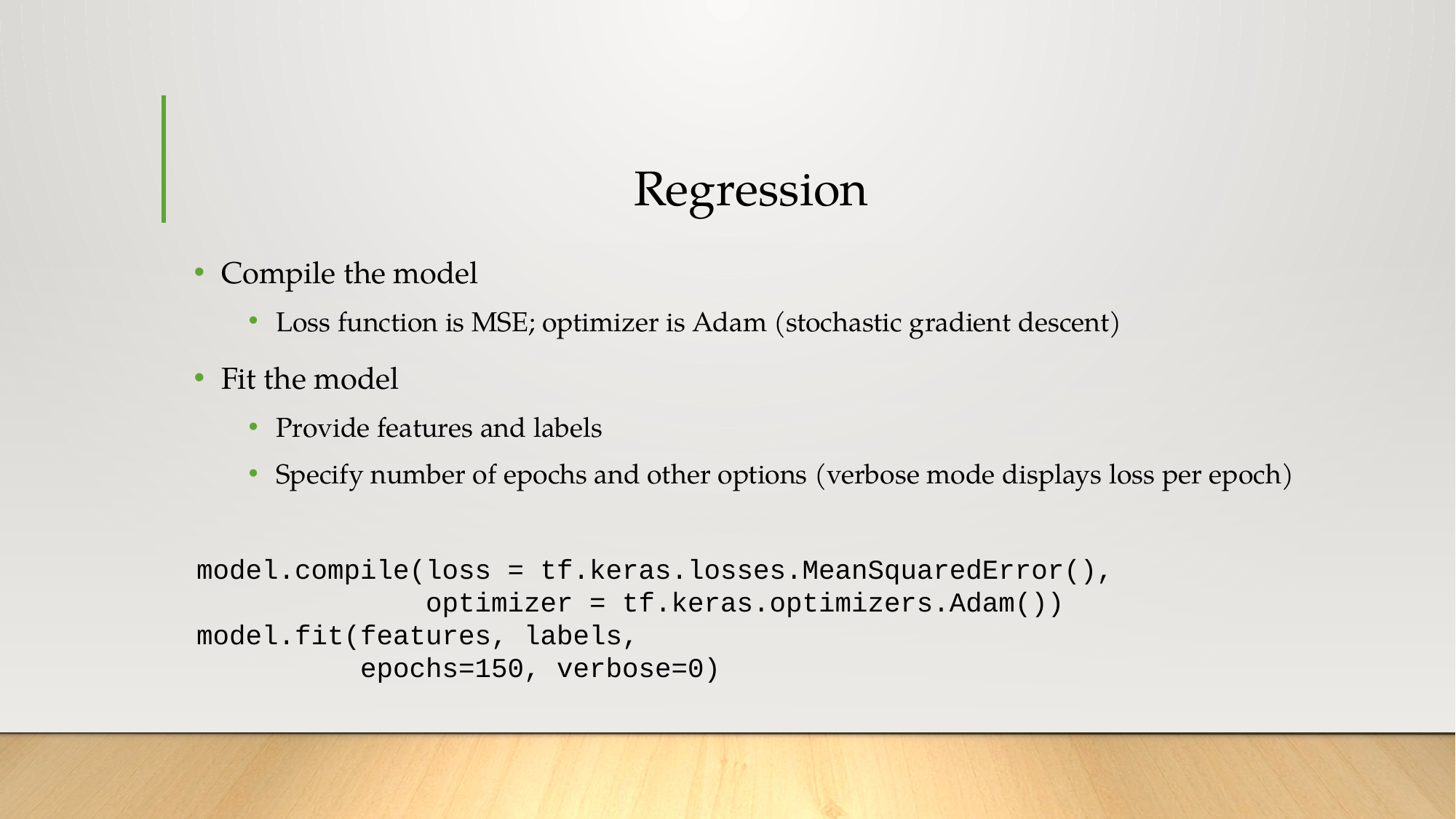

# Regression
Compile the model
Loss function is MSE; optimizer is Adam (stochastic gradient descent)
Fit the model
Provide features and labels
Specify number of epochs and other options (verbose mode displays loss per epoch)

model.compile(loss = tf.keras.losses.MeanSquaredError(),
              optimizer = tf.keras.optimizers.Adam())
model.fit(features, labels,
          epochs=150, verbose=0)